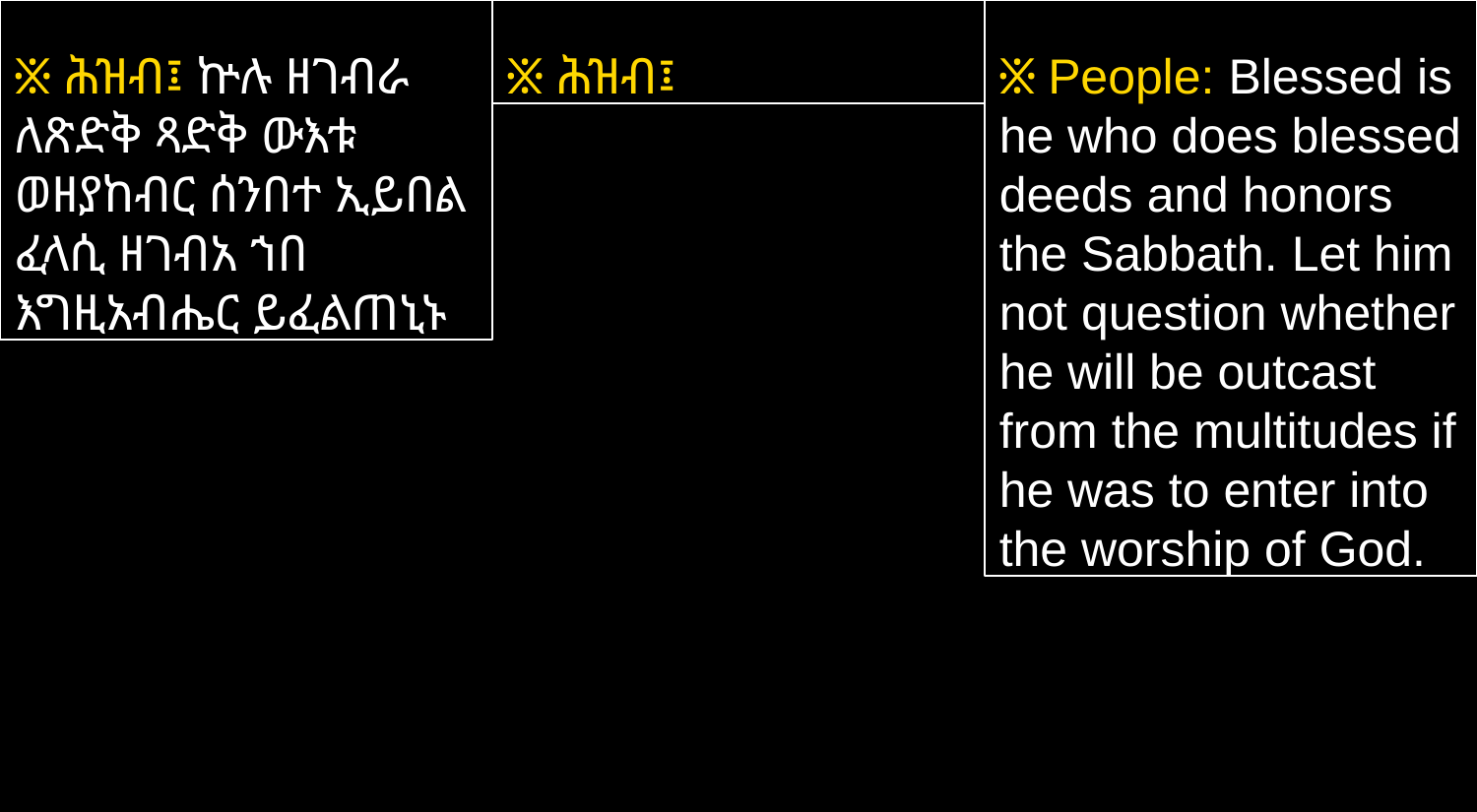

፠ ሕዝብ፤ ኵሉ ዘገብራ ለጽድቅ ጻድቅ ውእቱ ወዘያከብር ሰንበተ ኢይበል ፈላሲ ዘገብአ ኀበ እግዚአብሔር ይፈልጠኒኑ

፠ ሕዝብ፤

፠ People: Blessed is he who does blessed deeds and honors the Sabbath. Let him not question whether he will be outcast from the multitudes if he was to enter into the worship of God.